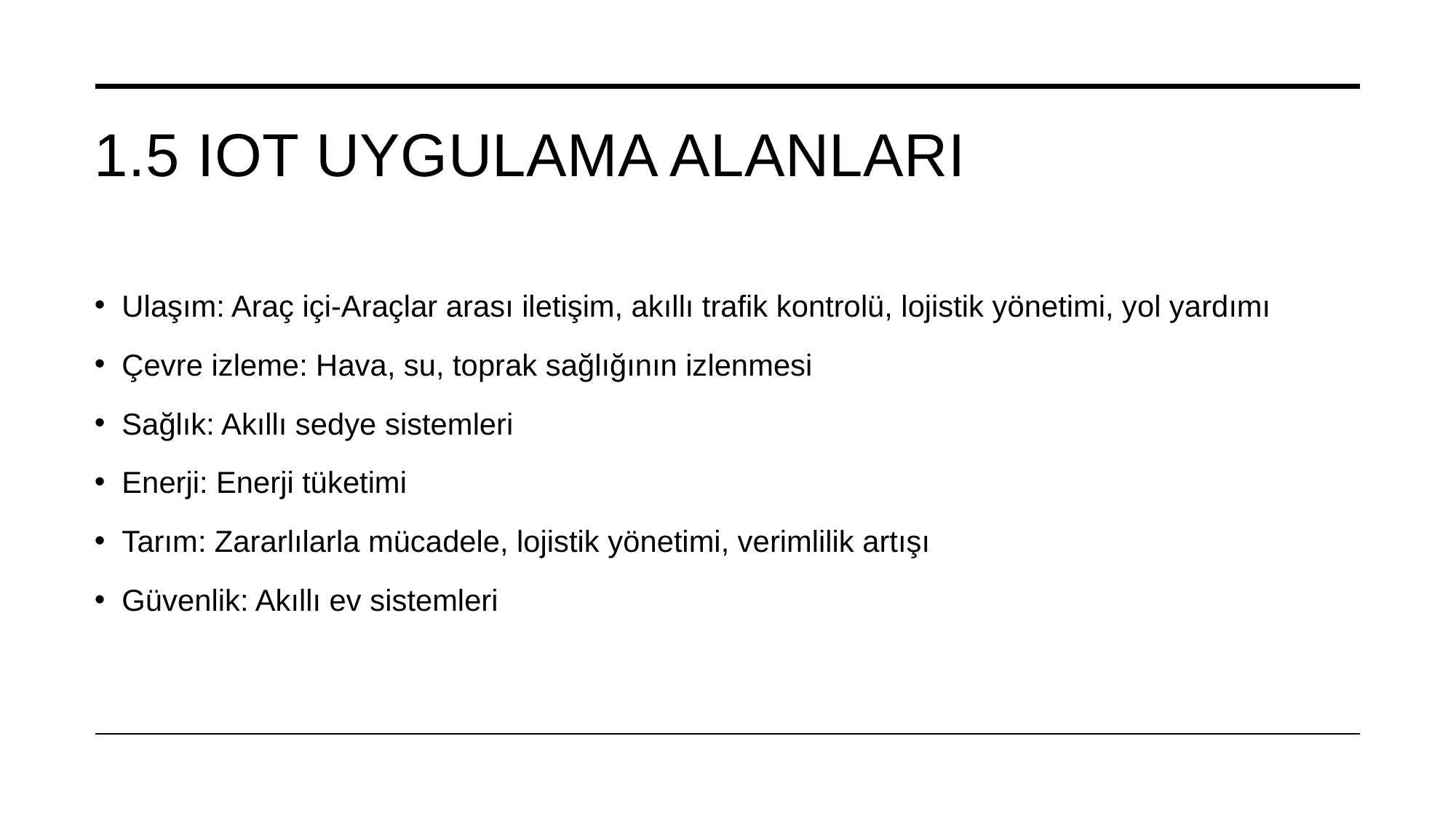

# 1.5 IoT uygulama alanları
Ulaşım: Araç içi-Araçlar arası iletişim, akıllı trafik kontrolü, lojistik yönetimi, yol yardımı
Çevre izleme: Hava, su, toprak sağlığının izlenmesi
Sağlık: Akıllı sedye sistemleri
Enerji: Enerji tüketimi
Tarım: Zararlılarla mücadele, lojistik yönetimi, verimlilik artışı
Güvenlik: Akıllı ev sistemleri